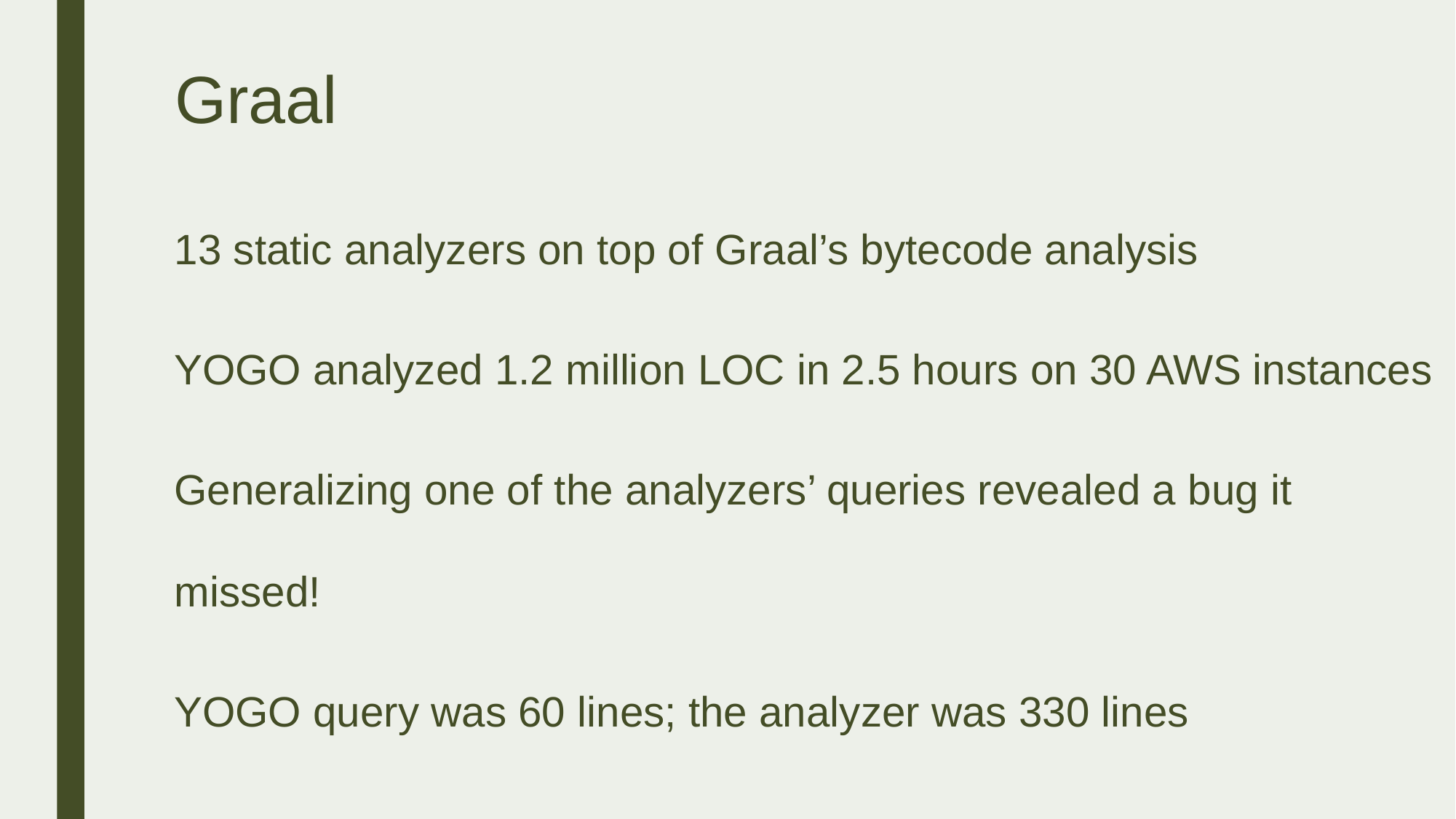

# Graal

13 static analyzers on top of Graal’s bytecode analysis
YOGO analyzed 1.2 million LOC in 2.5 hours on 30 AWS instances
Generalizing one of the analyzers’ queries revealed a bug it missed!
YOGO query was 60 lines; the analyzer was 330 lines
13